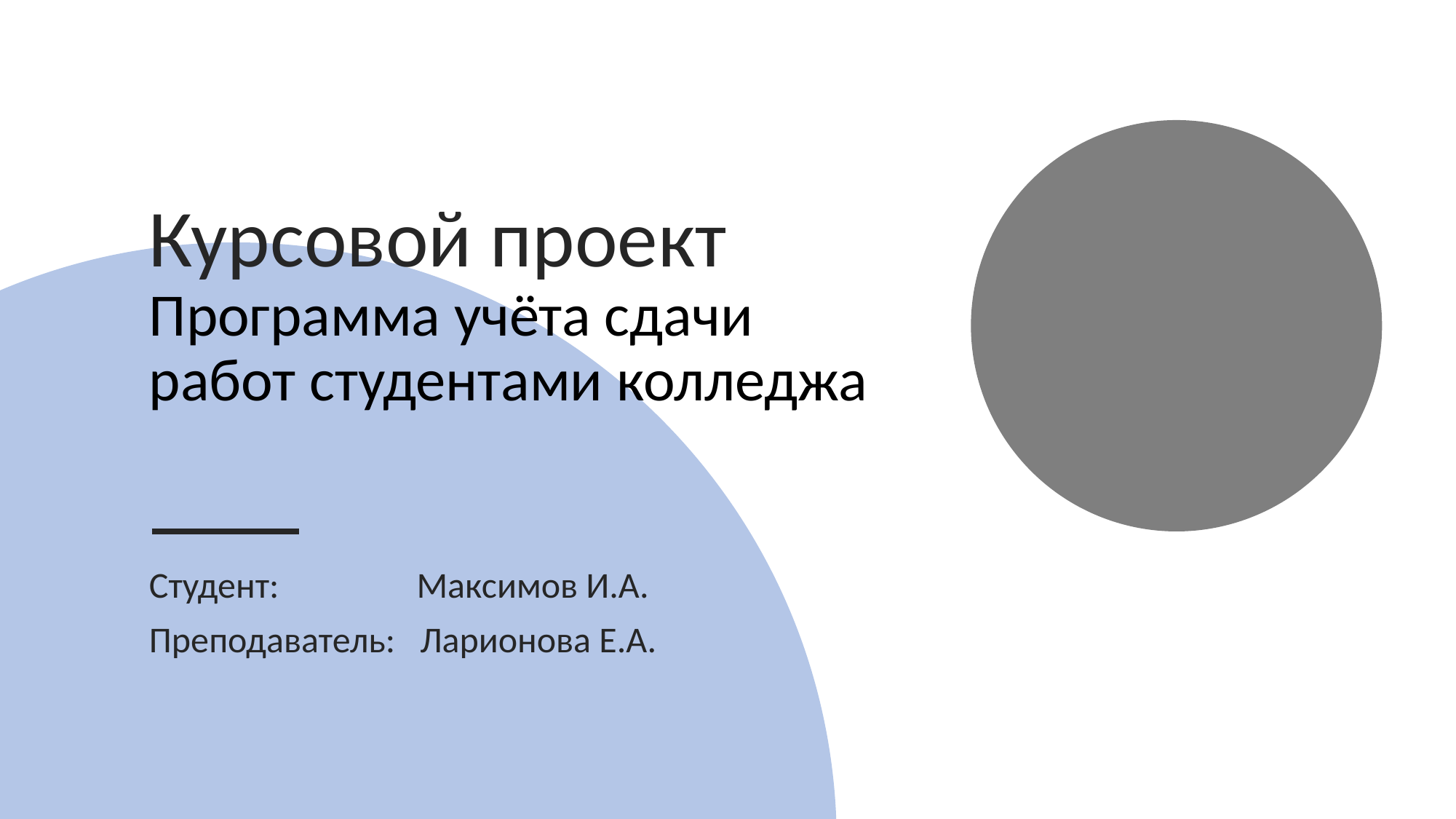

# Курсовой проект Программа учёта сдачи работ студентами колледжа

Студент: 	      Максимов И.А.
Преподаватель:   Ларионова Е.А.